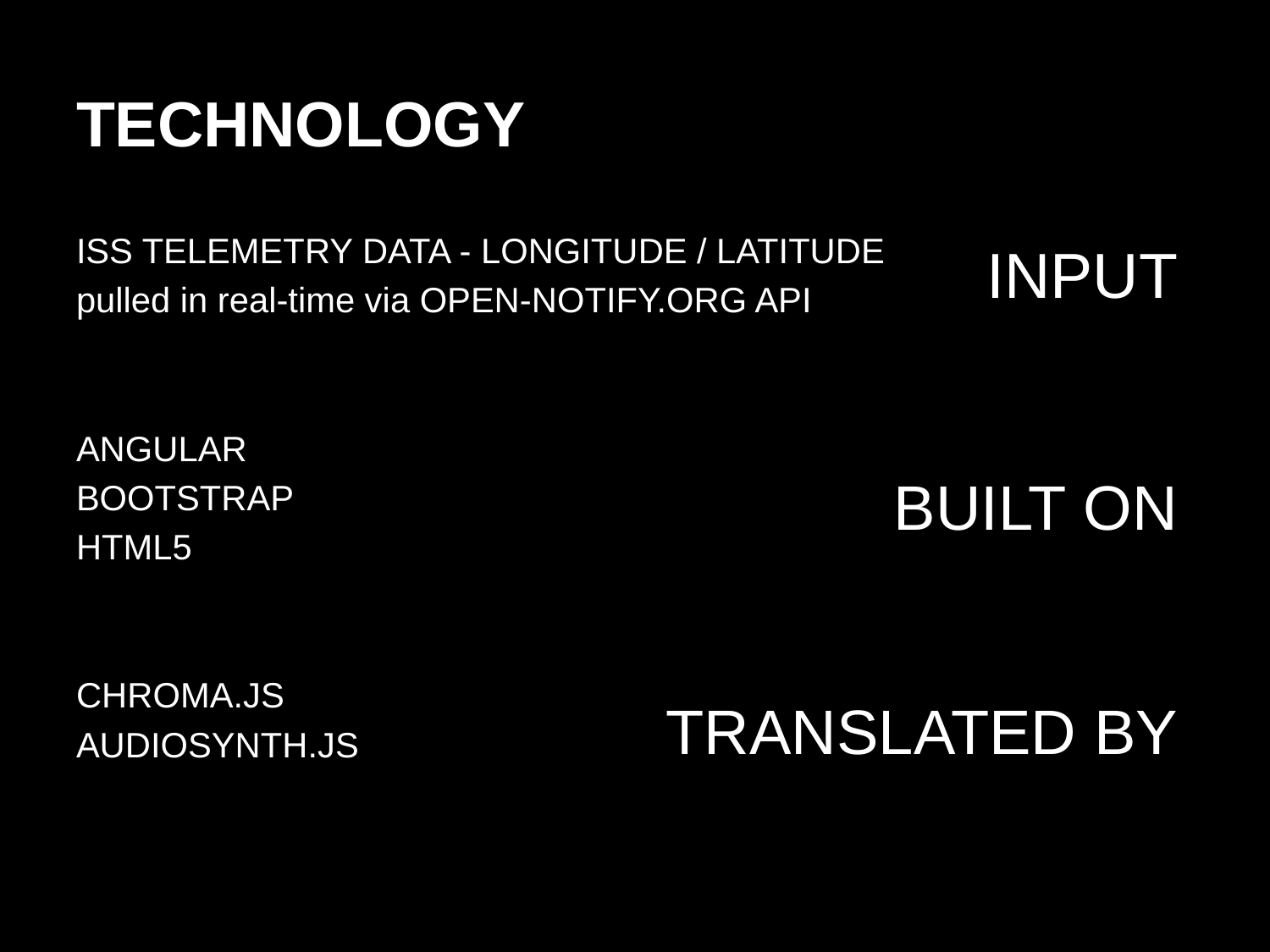

# TECHNOLOGY
ISS TELEMETRY DATA - LONGITUDE / LATITUDE
pulled in real-time via OPEN-NOTIFY.ORG API

ANGULAR
BOOTSTRAP
HTML5

CHROMA.JS
AUDIOSYNTH.JS

INPUT
BUILT ON
TRANSLATED BY